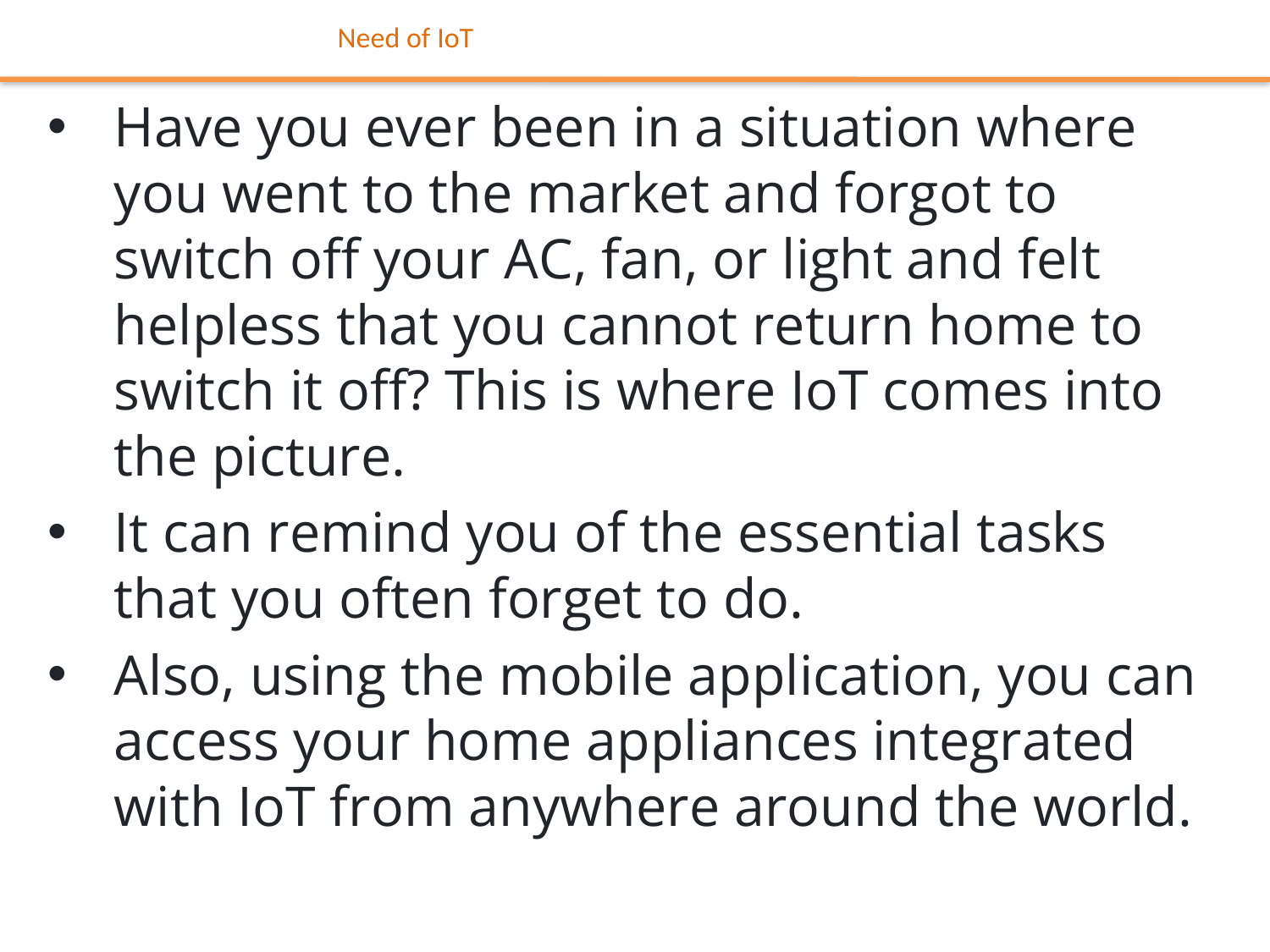

# Need of IoT
Have you ever been in a situation where you went to the market and forgot to switch off your AC, fan, or light and felt helpless that you cannot return home to switch it off? This is where IoT comes into the picture.
It can remind you of the essential tasks that you often forget to do.
Also, using the mobile application, you can access your home appliances integrated with IoT from anywhere around the world.